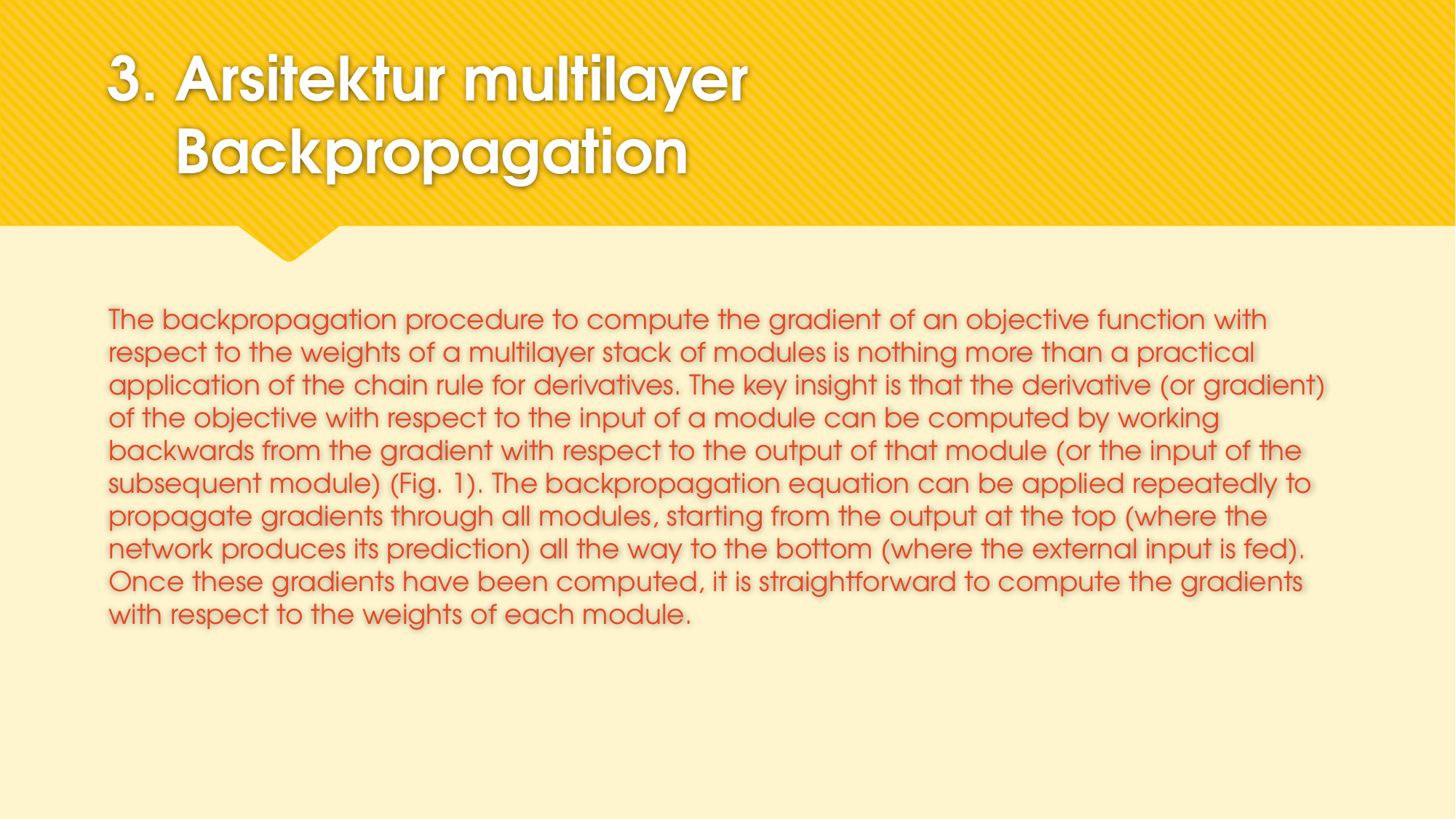

# 3. Arsitektur multilayer Backpropagation
The backpropagation procedure to compute the gradient of an objective function with respect to the weights of a multilayer stack of modules is nothing more than a practical application of the chain rule for derivatives. The key insight is that the derivative (or gradient) of the objective with respect to the input of a module can be computed by working backwards from the gradient with respect to the output of that module (or the input of the subsequent module) (Fig. 1). The backpropagation equation can be applied repeatedly to propagate gradients through all modules, starting from the output at the top (where the network produces its prediction) all the way to the bottom (where the external input is fed). Once these gradients have been computed, it is straightforward to compute the gradients with respect to the weights of each module.